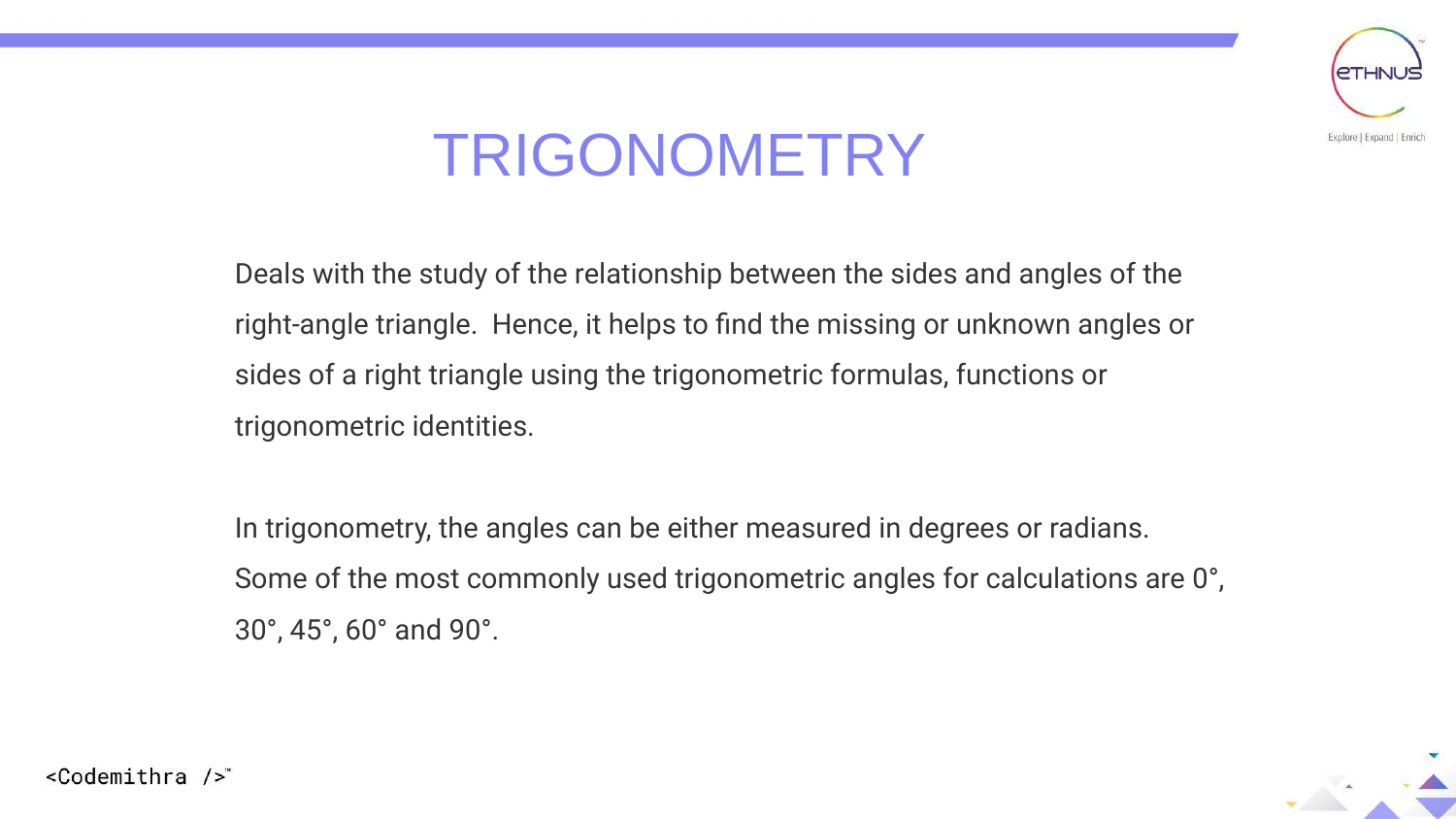

TRIGONOMETRY
Deals with the study of the relationship between the sides and angles of the right-angle triangle.  Hence, it helps to find the missing or unknown angles or sides of a right triangle using the trigonometric formulas, functions or trigonometric identities.

In trigonometry, the angles can be either measured in degrees or radians. Some of the most commonly used trigonometric angles for calculations are 0°, 30°, 45°, 60° and 90°.